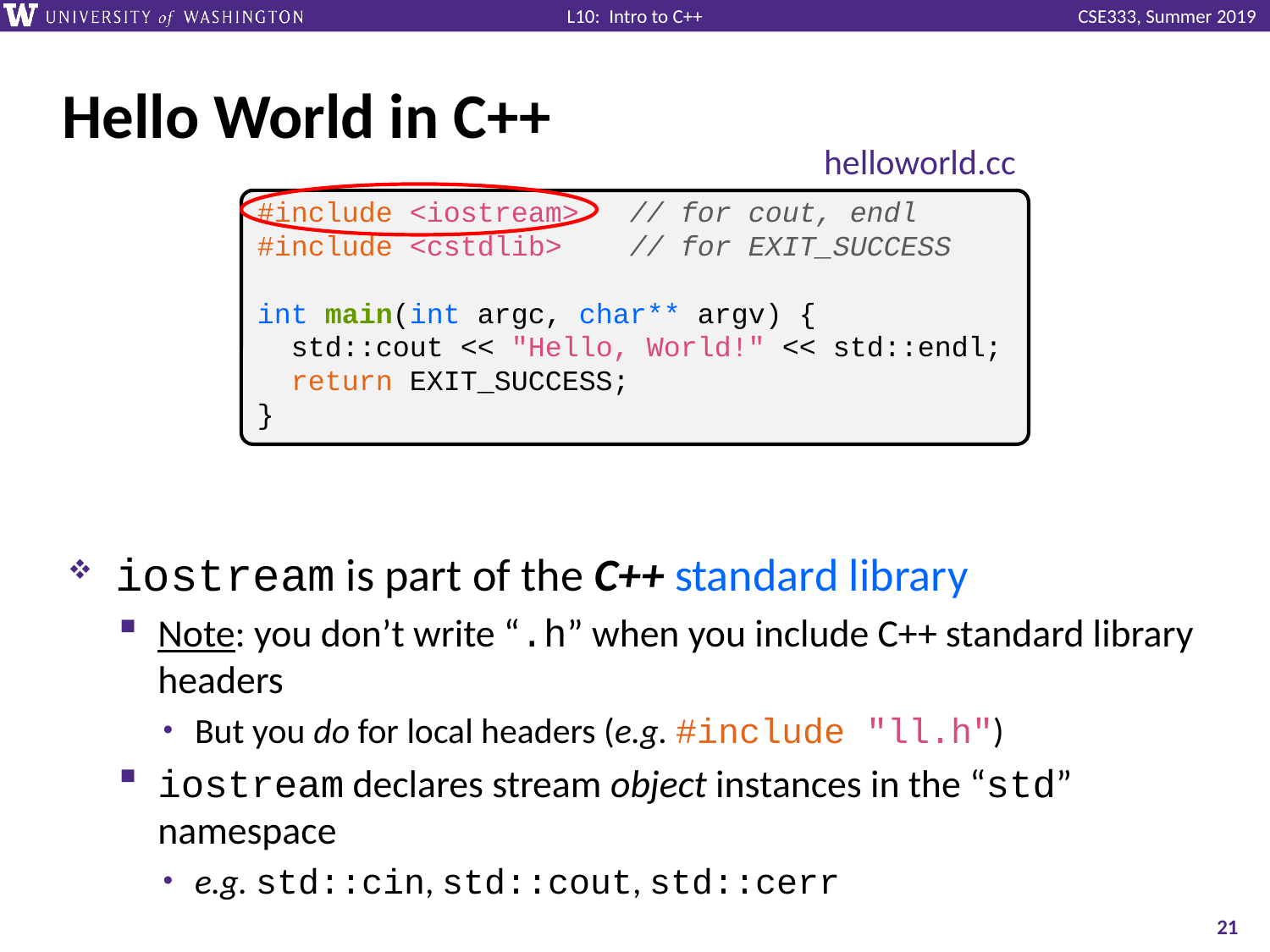

# Hello World in C++
helloworld.cc

iostream is part of the C++ standard library
Note: you don’t write “.h” when you include C++ standard library headers
But you do for local headers (e.g. #include "ll.h")
iostream declares stream object instances in the “std” namespace
e.g. std::cin, std::cout, std::cerr
#include <iostream>   // for cout, endl
#include <cstdlib>    // for EXIT_SUCCESS

int main(int argc, char** argv) {
  std::cout << "Hello, World!" << std::endl;
  return EXIT_SUCCESS;
}
21